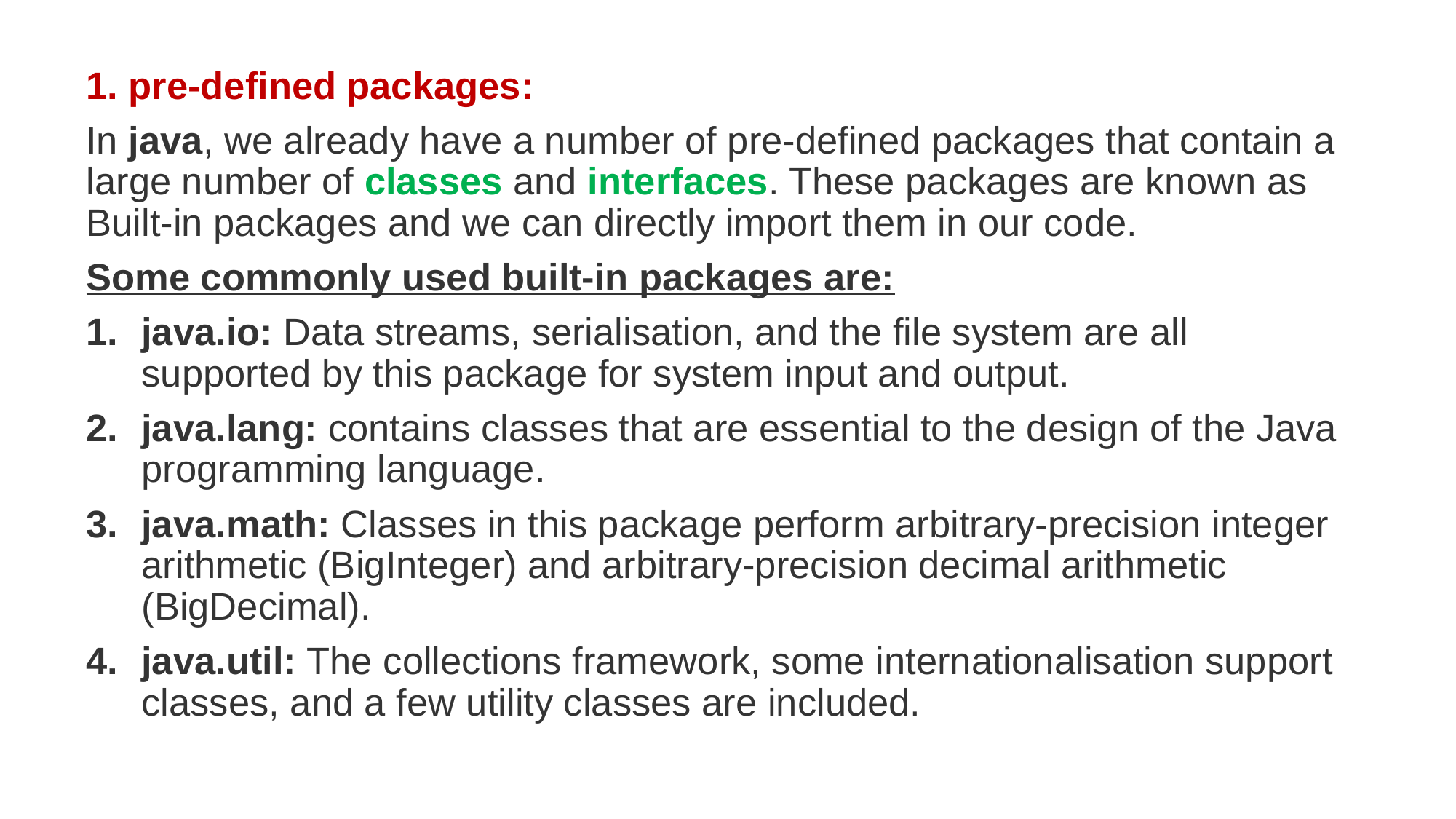

1. pre-defined packages:
In java, we already have a number of pre-defined packages that contain a large number of classes and interfaces. These packages are known as Built-in packages and we can directly import them in our code.
Some commonly used built-in packages are:
java.io: Data streams, serialisation, and the file system are all supported by this package for system input and output.
java.lang: contains classes that are essential to the design of the Java programming language.
java.math: Classes in this package perform arbitrary-precision integer arithmetic (BigInteger) and arbitrary-precision decimal arithmetic (BigDecimal).
java.util: The collections framework, some internationalisation support classes, and a few utility classes are included.